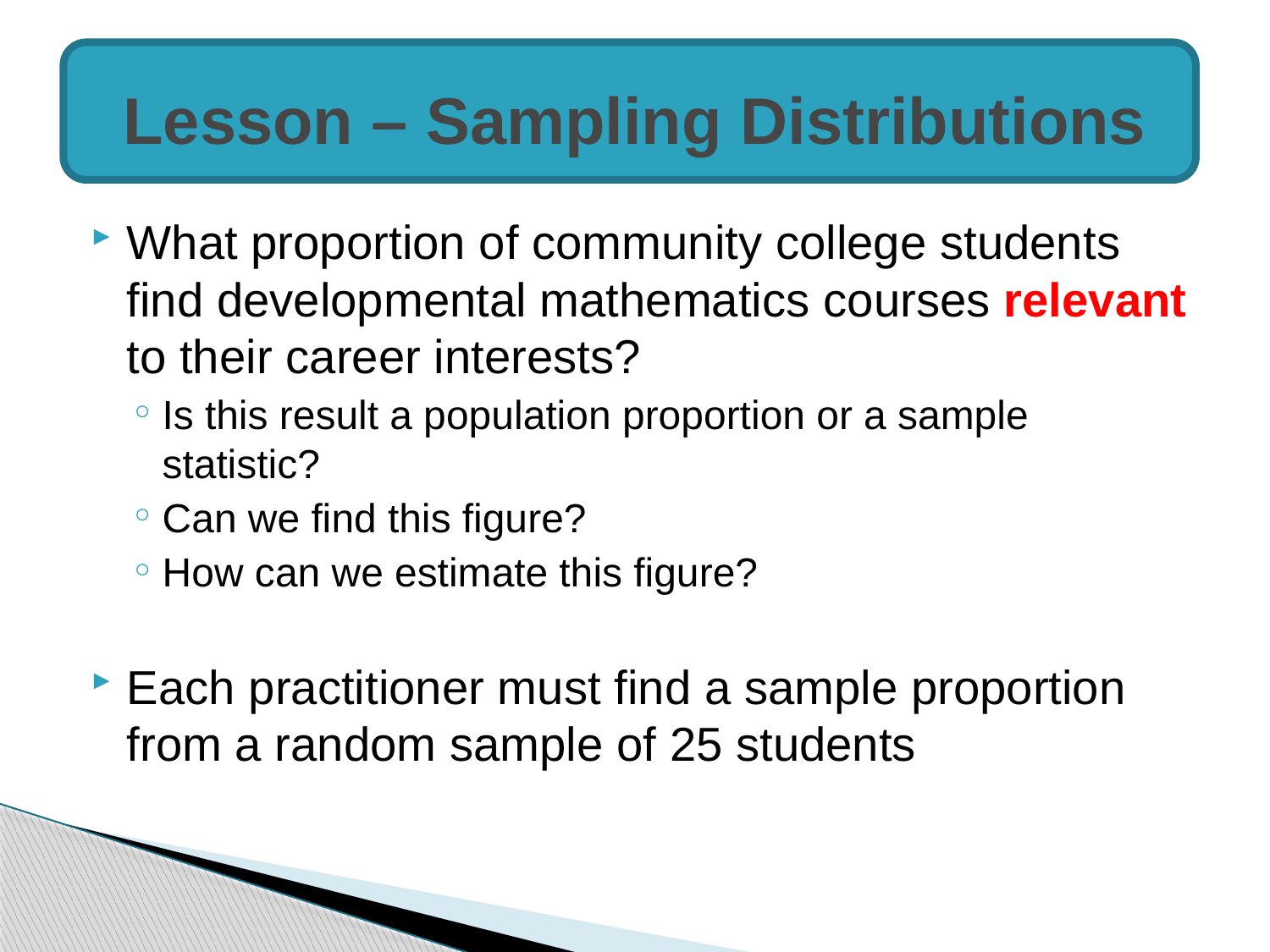

# Lesson – Sampling Distributions

What proportion of community college students find developmental mathematics courses relevant to their career interests?
Is this result a population proportion or a sample statistic?
Can we find this figure?
How can we estimate this figure?

Each practitioner must find a sample proportion from a random sample of 25 students